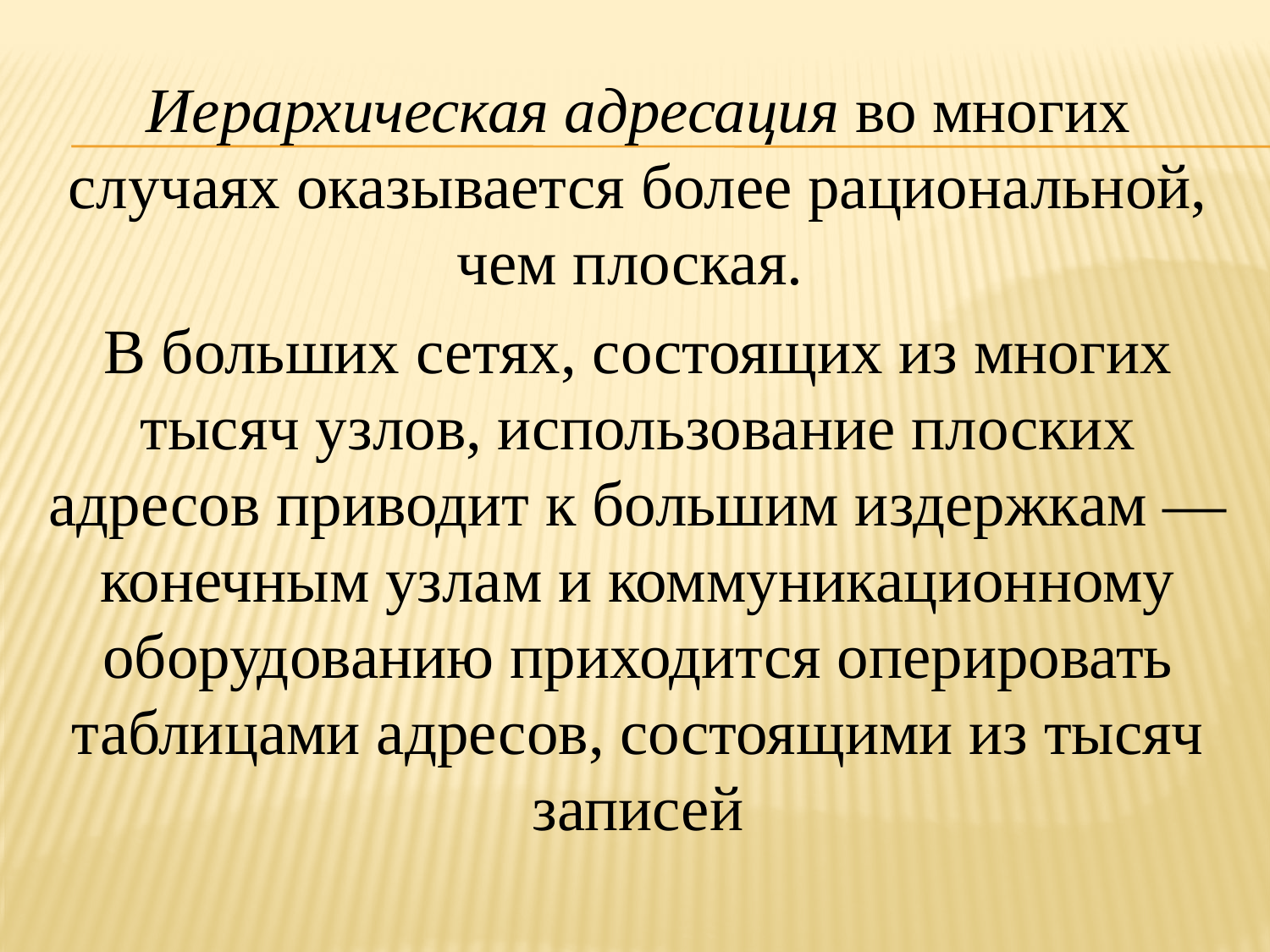

Иерархическая адресация во многих случаях оказывается более рациональной, чем плоская.
В больших сетях, состоящих из многих тысяч узлов, использование плоских адресов приводит к большим издержкам — конечным узлам и коммуникационному оборудованию приходится оперировать таблицами адресов, состоящими из тысяч записей